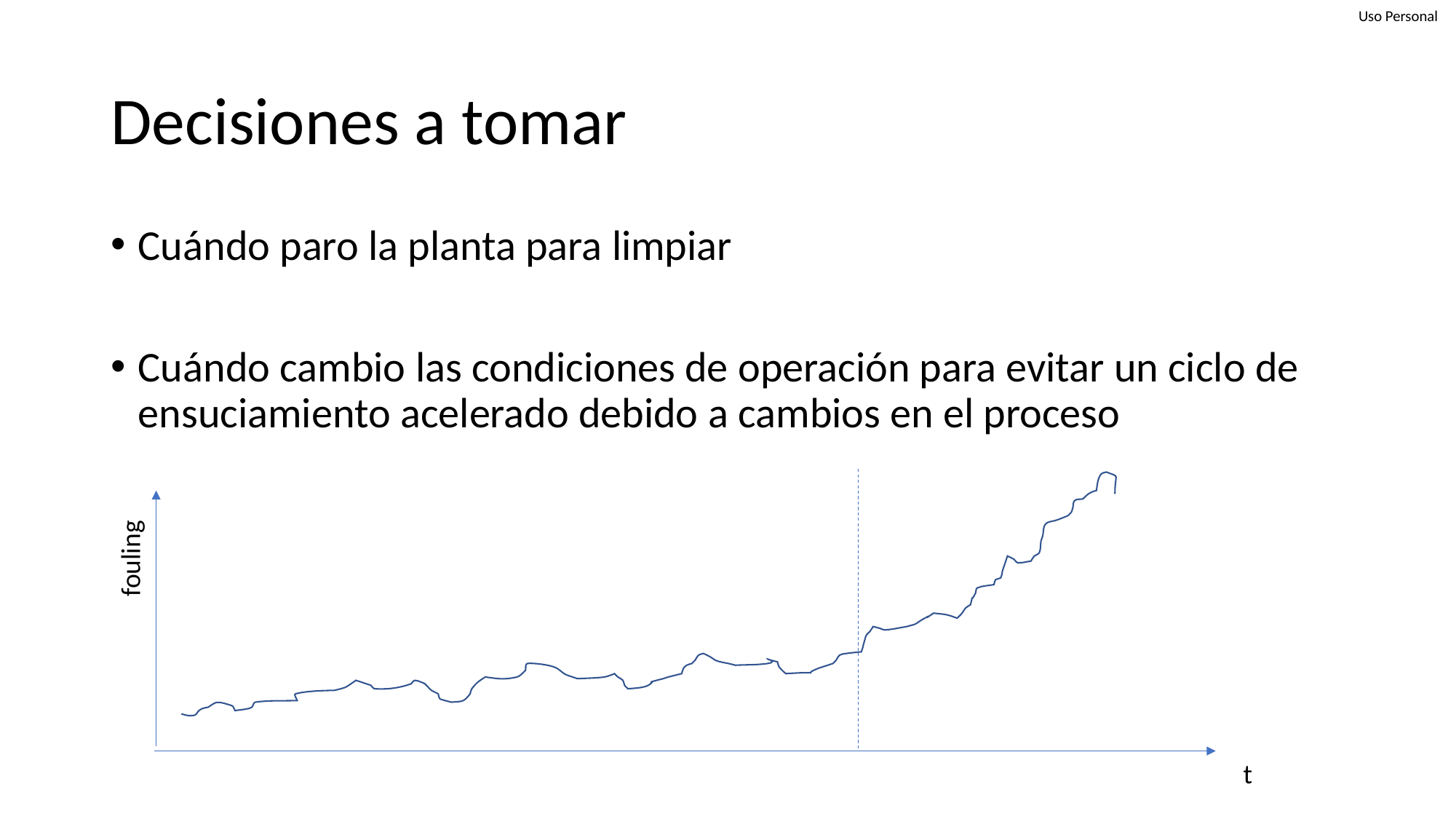

# Decisiones a tomar
Cuándo paro la planta para limpiar

Cuándo cambio las condiciones de operación para evitar un ciclo de ensuciamiento acelerado debido a cambios en el proceso

fouling
t